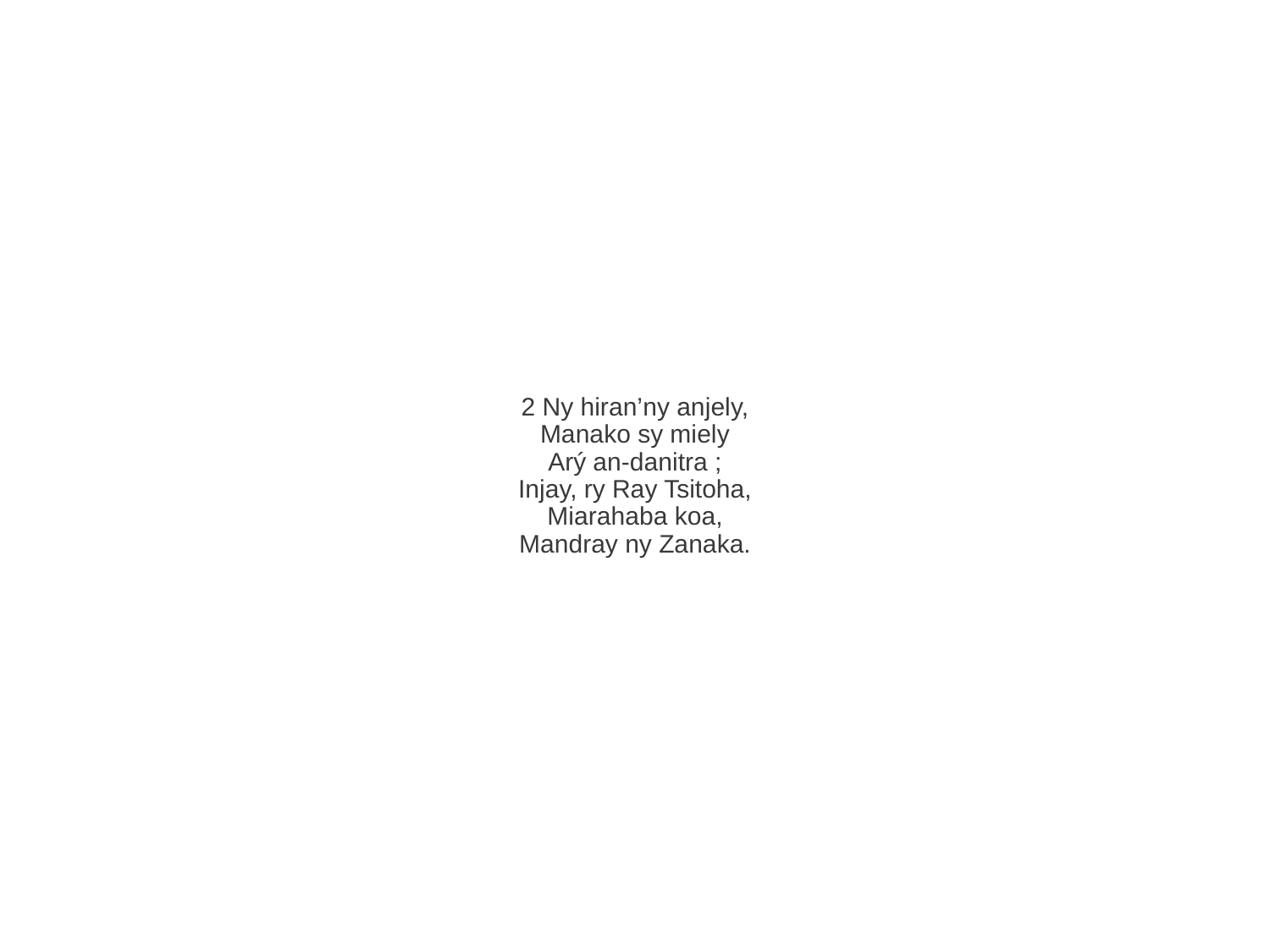

2 Ny hiran’ny anjely,
Manako sy miely
Arý an-danitra ;
Injay, ry Ray Tsitoha,
Miarahaba koa,
Mandray ny Zanaka.